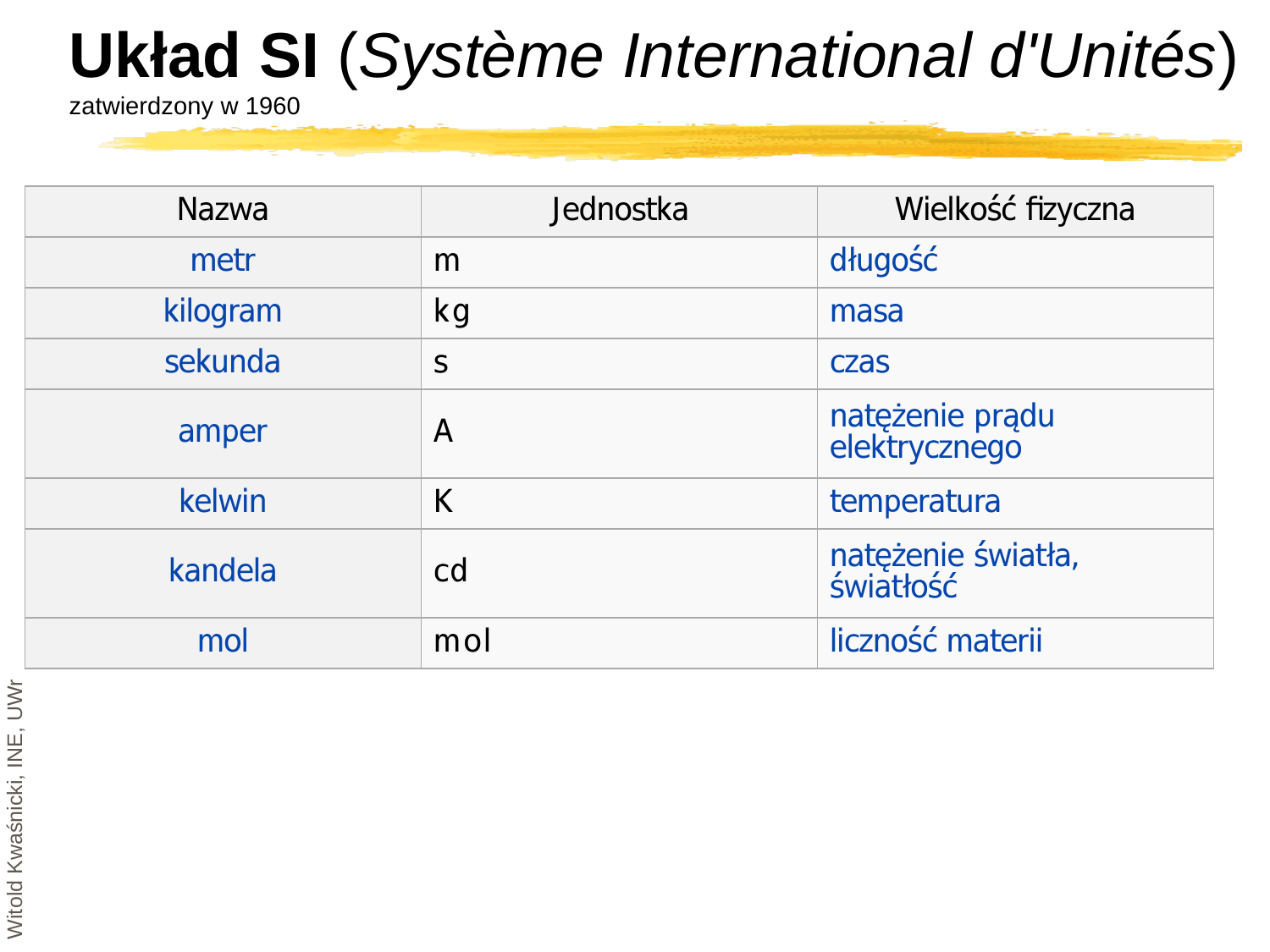

# Układ SI (Système International d'Unités) zatwierdzony w 1960
| Nazwa | Jednostka | Wielkość fizyczna |
| --- | --- | --- |
| metr | m | długość |
| kilogram | kg | masa |
| sekunda | s | czas |
| amper | A | natężenie prądu elektrycznego |
| kelwin | K | temperatura |
| kandela | cd | natężenie światła, światłość |
| mol | mol | liczność materii |

Witold Kwaśnicki, INE, UWr